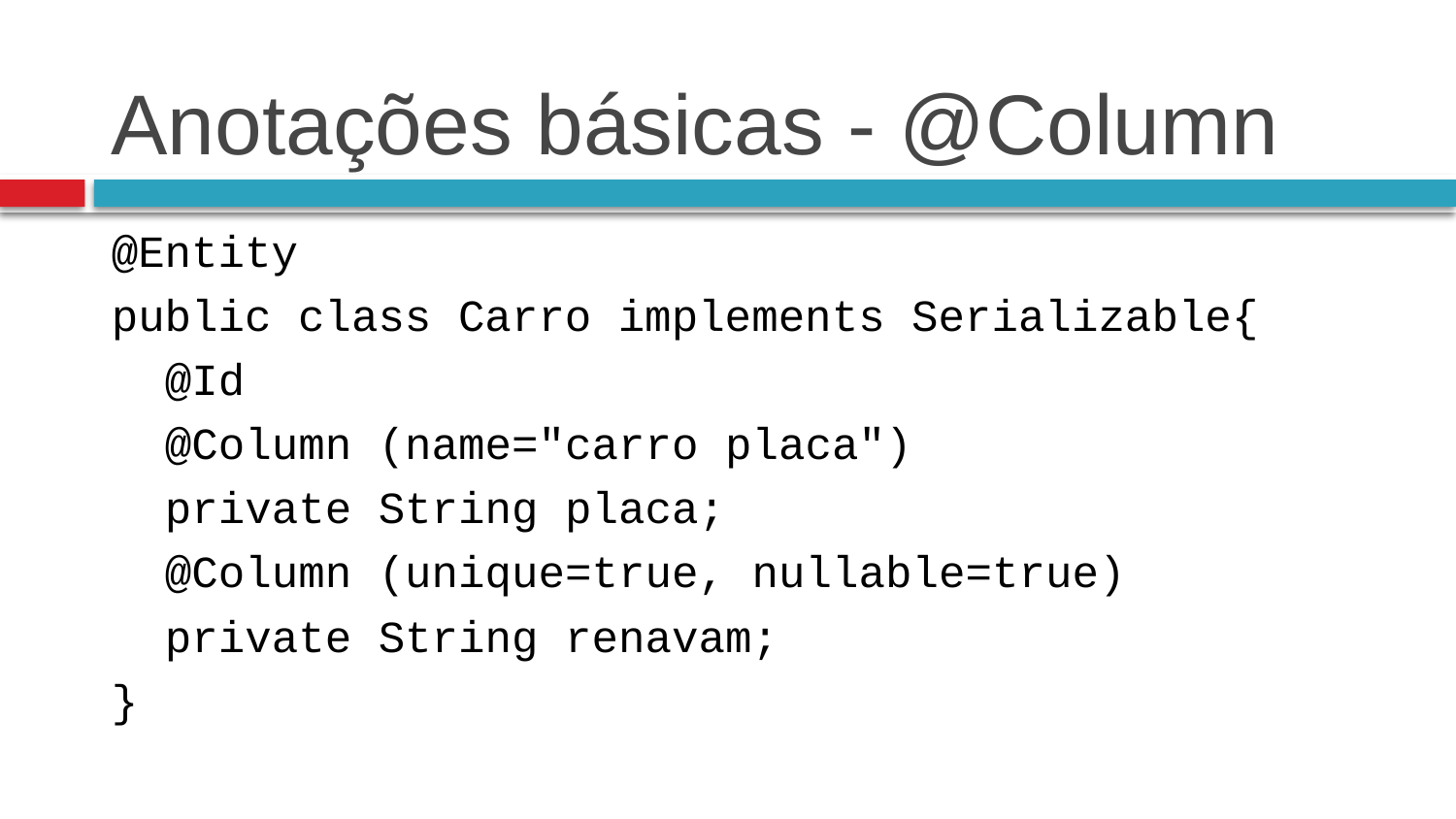

# Anotações básicas - @Column
@Entity
public class Carro implements Serializable{
  @Id
  @Column (name="carro placa")
  private String placa;
  @Column (unique=true, nullable=true)
  private String renavam;
}